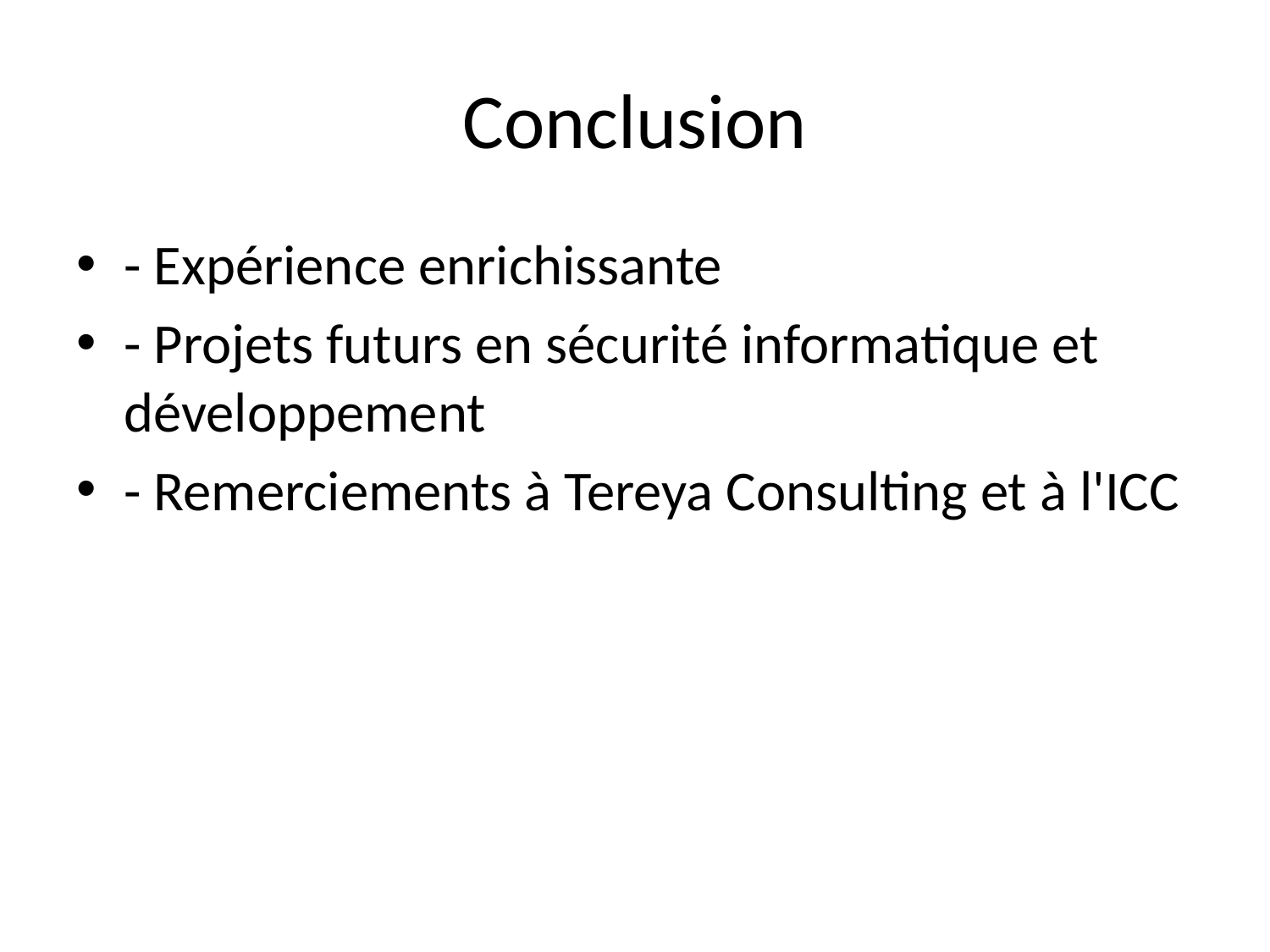

# Conclusion
- Expérience enrichissante
- Projets futurs en sécurité informatique et développement
- Remerciements à Tereya Consulting et à l'ICC